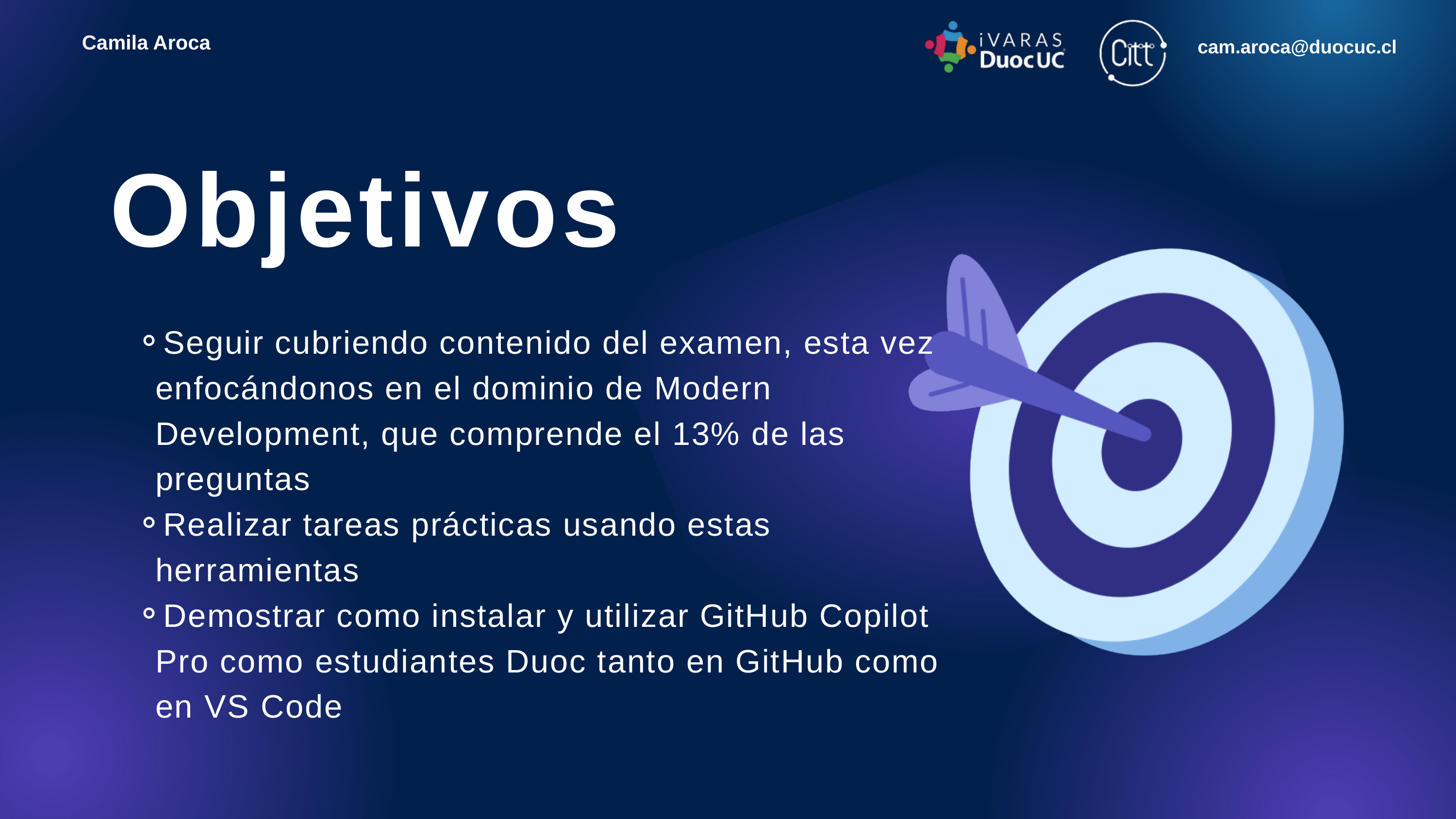

Camila Aroca
cam.aroca@duocuc.cl
Objetivos

Seguir cubriendo contenido del examen, esta vez enfocándonos en el dominio de Modern Development, que comprende el 13% de las preguntas
Realizar tareas prácticas usando estas herramientas
Demostrar como instalar y utilizar GitHub Copilot Pro como estudiantes Duoc tanto en GitHub como en VS Code